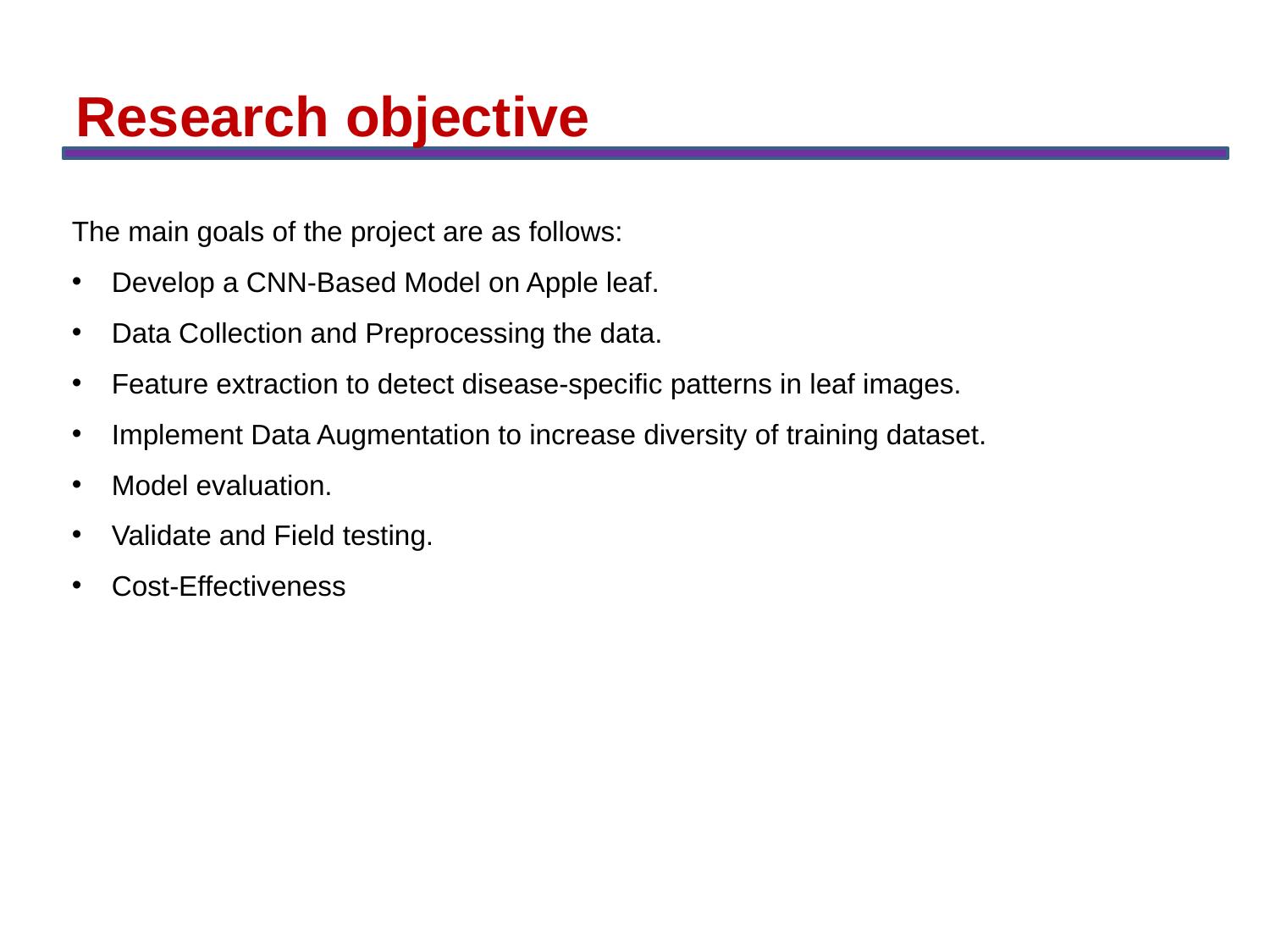

Research objective

The main goals of the project are as follows:
Develop a CNN-Based Model on Apple leaf.
Data Collection and Preprocessing the data.
Feature extraction to detect disease-specific patterns in leaf images.
Implement Data Augmentation to increase diversity of training dataset.
Model evaluation.
Validate and Field testing.
Cost-Effectiveness